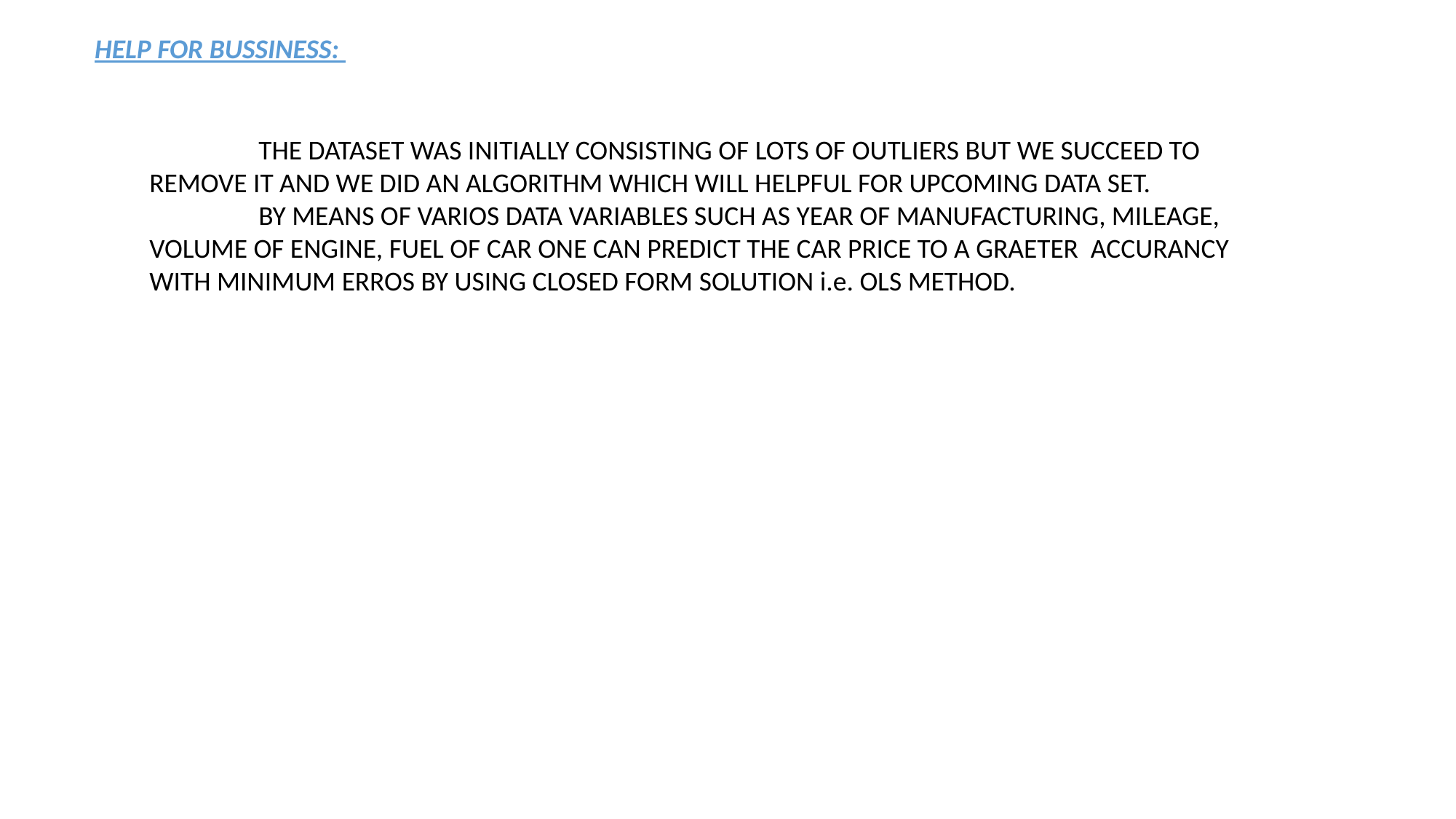

HELP FOR BUSSINESS:
	THE DATASET WAS INITIALLY CONSISTING OF LOTS OF OUTLIERS BUT WE SUCCEED TO REMOVE IT AND WE DID AN ALGORITHM WHICH WILL HELPFUL FOR UPCOMING DATA SET.
	BY MEANS OF VARIOS DATA VARIABLES SUCH AS YEAR OF MANUFACTURING, MILEAGE, VOLUME OF ENGINE, FUEL OF CAR ONE CAN PREDICT THE CAR PRICE TO A GRAETER  ACCURANCY WITH MINIMUM ERROS BY USING CLOSED FORM SOLUTION i.e. OLS METHOD.